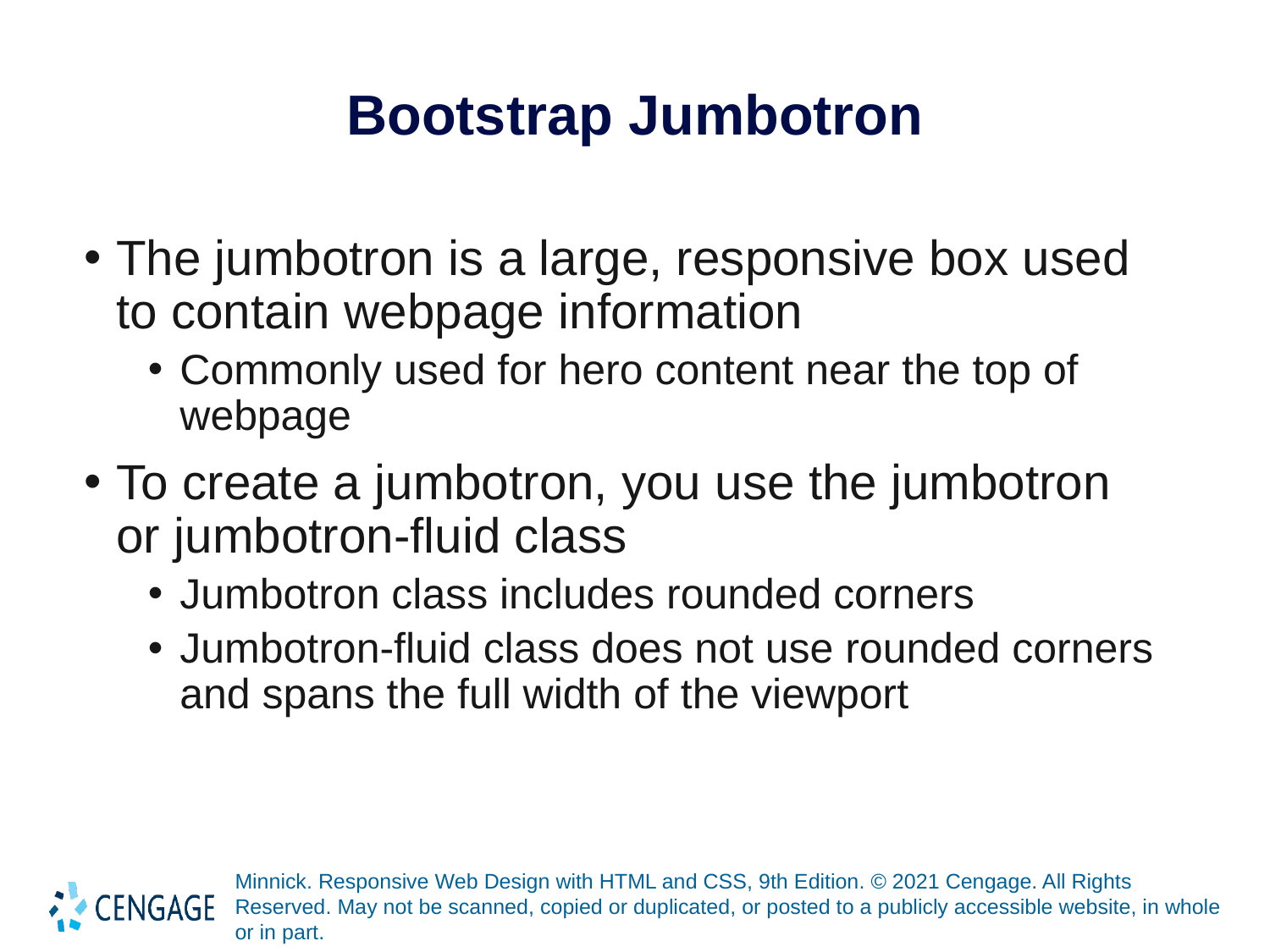

# Bootstrap Jumbotron
The jumbotron is a large, responsive box used to contain webpage information
Commonly used for hero content near the top of webpage
To create a jumbotron, you use the jumbotron  or jumbotron-fluid class
Jumbotron class includes rounded corners
Jumbotron-fluid class does not use rounded corners and spans the full width of the viewport

Minnick. Responsive Web Design with HTML and CSS, 9th Edition. © 2021 Cengage. All Rights Reserved. May not be scanned, copied or duplicated, or posted to a publicly accessible website, in whole or in part.